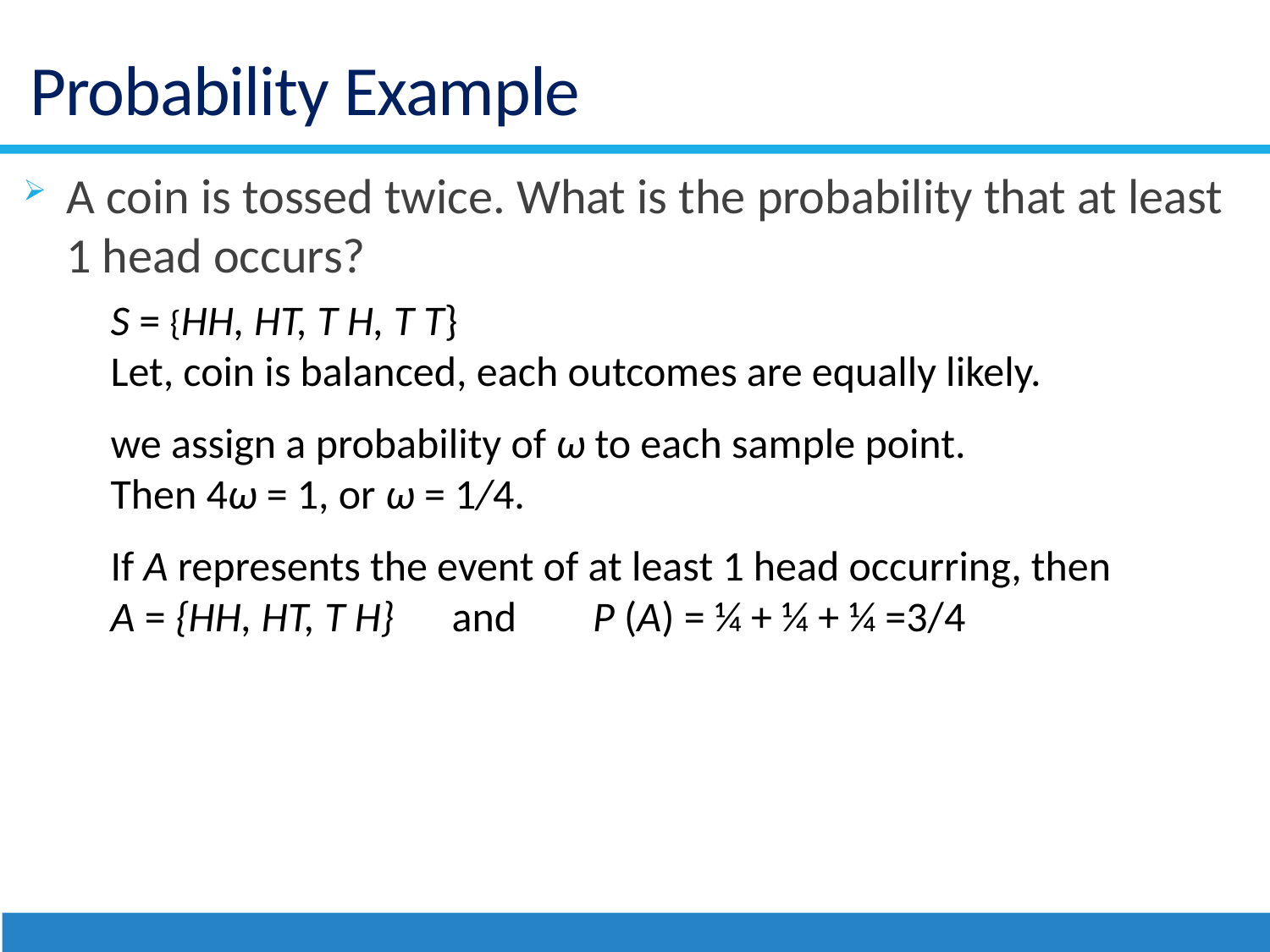

# Probability Example
A coin is tossed twice. What is the probability that at least 1 head occurs?
S = {HH, HT, T H, T T}
Let, coin is balanced, each outcomes are equally likely.
we assign a probability of ω to each sample point.
Then 4ω = 1, or ω = 1/4.
If A represents the event of at least 1 head occurring, then
A = {HH, HT, T H}      and        P (A) = ¼ + ¼ + ¼ =3/4